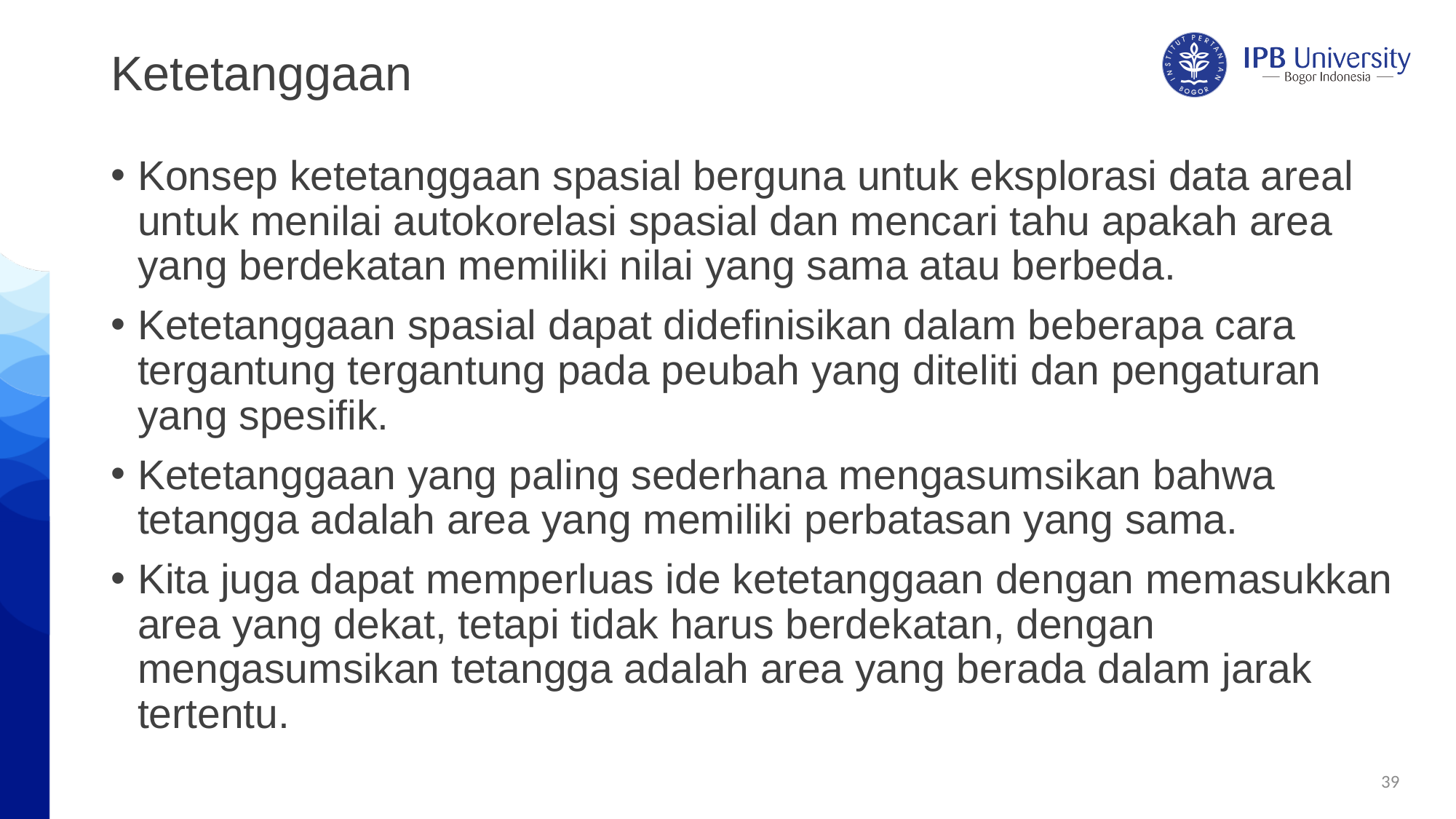

# Ketetanggaan
Konsep ketetanggaan spasial berguna untuk eksplorasi data areal untuk menilai autokorelasi spasial dan mencari tahu apakah area yang berdekatan memiliki nilai yang sama atau berbeda.
Ketetanggaan spasial dapat didefinisikan dalam beberapa cara tergantung tergantung pada peubah yang diteliti dan pengaturan yang spesifik.
Ketetanggaan yang paling sederhana mengasumsikan bahwa tetangga adalah area yang memiliki perbatasan yang sama.
Kita juga dapat memperluas ide ketetanggaan dengan memasukkan area yang dekat, tetapi tidak harus berdekatan, dengan mengasumsikan tetangga adalah area yang berada dalam jarak tertentu.
39